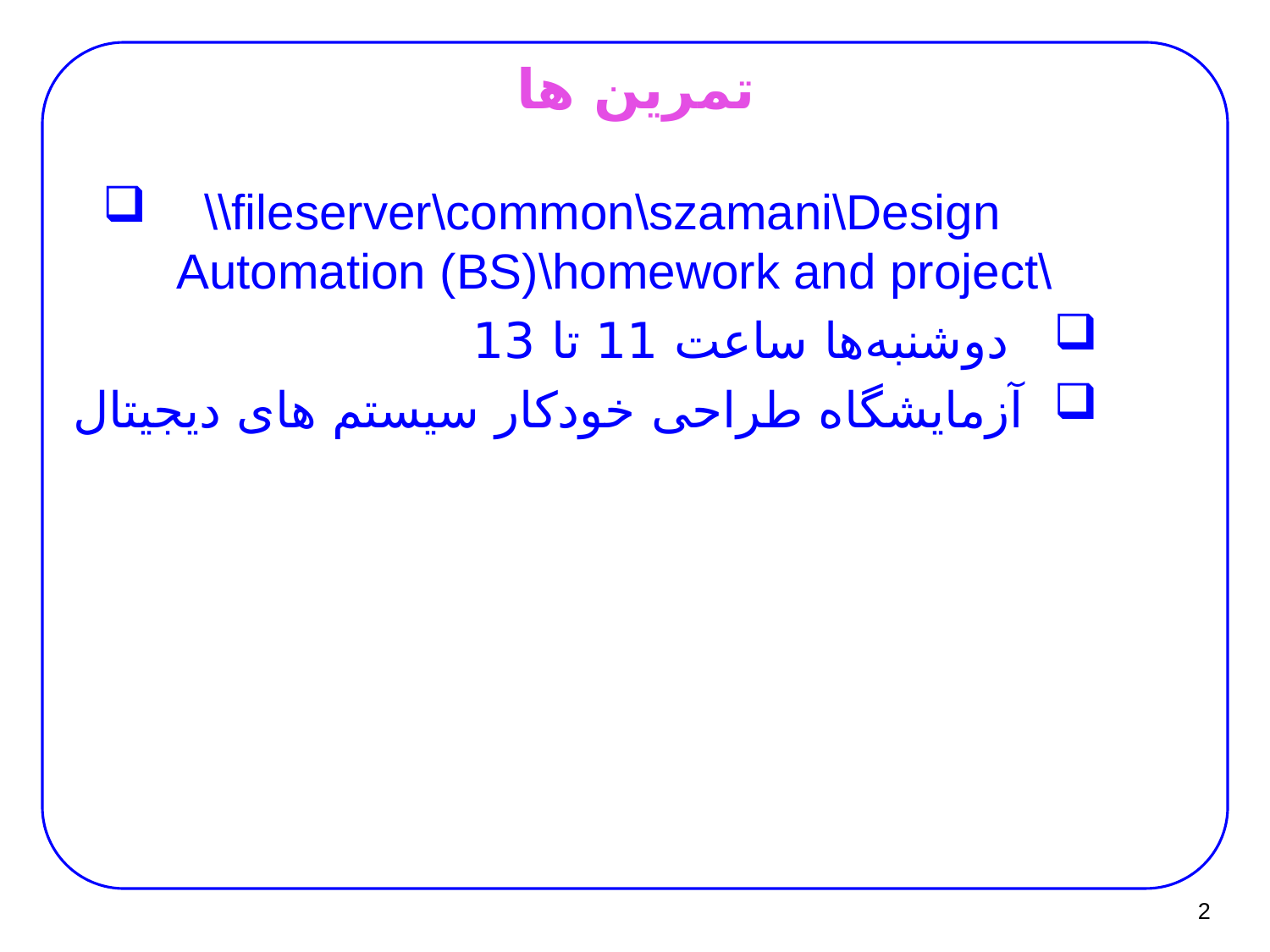

# تمرین ها

  \\fileserver\common\szamani\Design Automation (BS)\homework and project\
 دوشنبه‌ها ساعت 11 تا 13
آزمایشگاه طراحی خودکار سیستم های دیجیتال

2